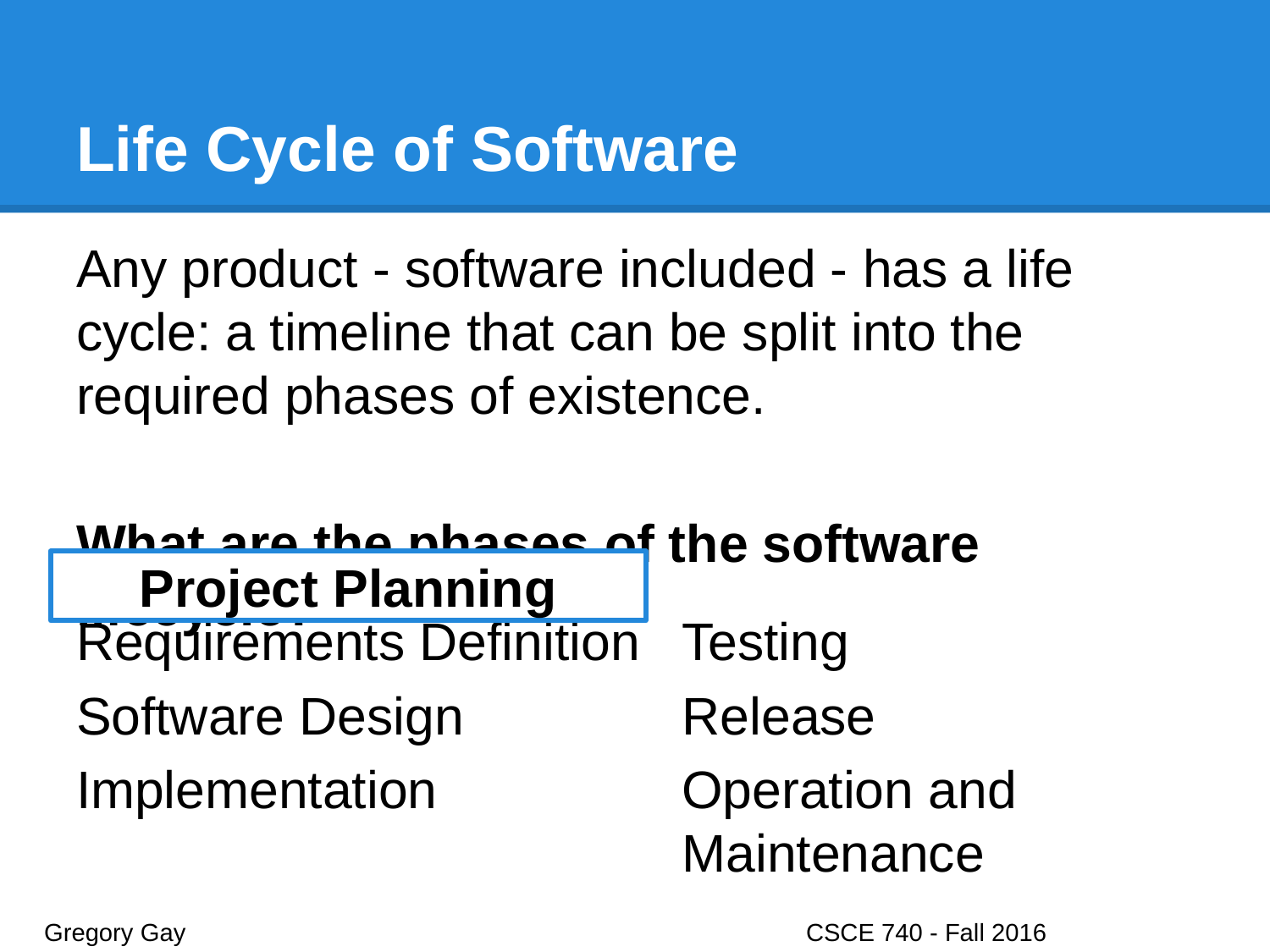

# Life Cycle of Software
Any product - software included - has a life cycle: a timeline that can be split into the required phases of existence.

What are the phases of the software lifecycle?

Project Planning
Requirements Definition
Software Design
Implementation

Testing
Release
Operation and Maintenance

Gregory Gay					CSCE 740 - Fall 2016								8